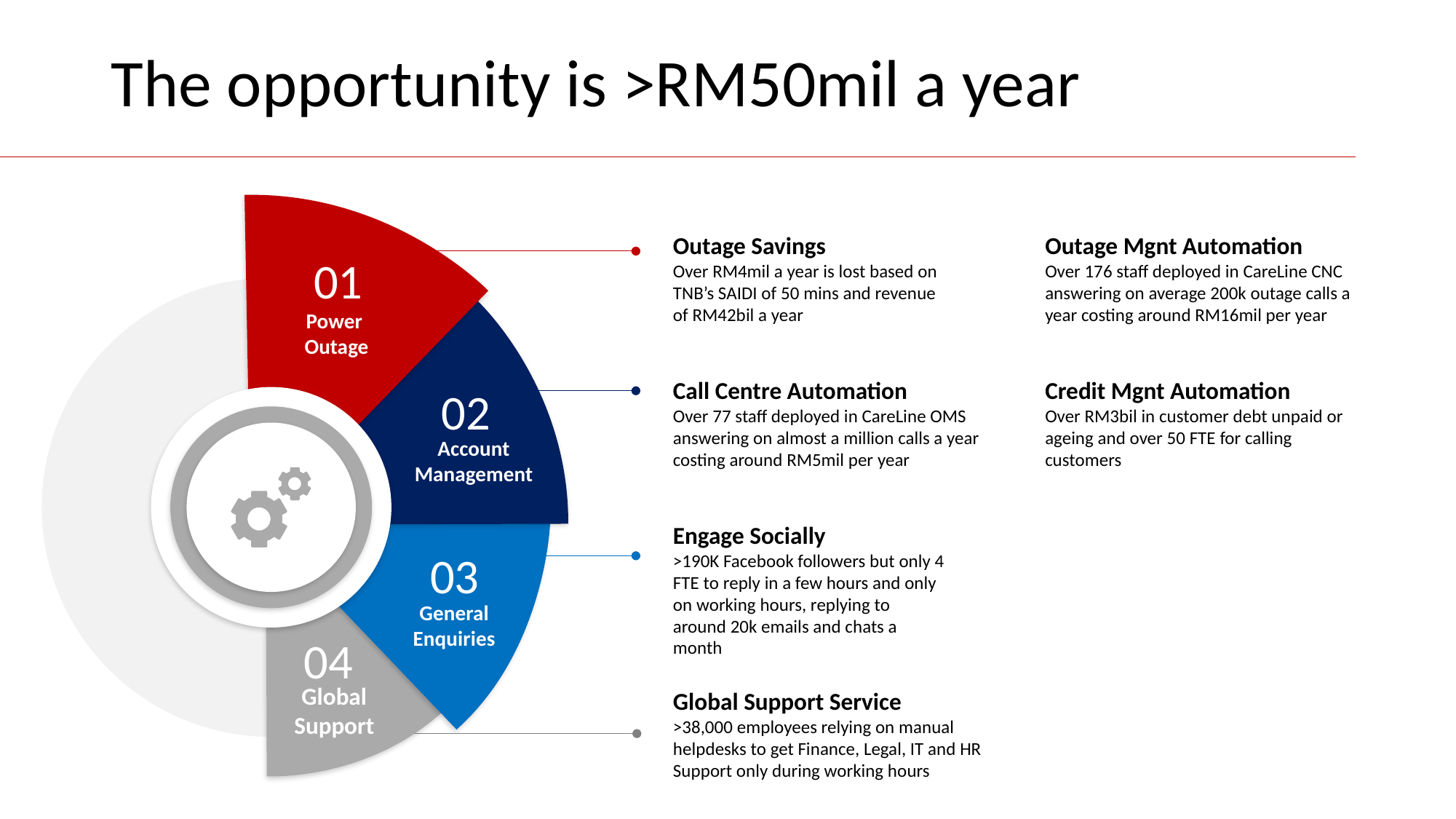

The opportunity is >RM50mil a year

Outage Mgnt Automation
Over 176 staff deployed in CareLine CNC answering on average 200k outage calls a year costing around RM16mil per year
Outage Savings
Over RM4mil a year is lost based on TNB’s SAIDI of 50 mins and revenue of RM42bil a year
01

Power
Outage
Credit Mgnt Automation
Over RM3bil in customer debt unpaid or ageing and over 50 FTE for calling customers
Call Centre Automation
Over 77 staff deployed in CareLine OMS answering on almost a million calls a year costing around RM5mil per year
02

Account Management

Engage Socially
>190K Facebook followers but only 4 FTE to reply in a few hours and only on working hours, replying to around 20k emails and chats a month
03

General
Enquiries
04
Global
Support
Global Support Service
>38,000 employees relying on manual helpdesks to get Finance, Legal, IT and HR Support only during working hours